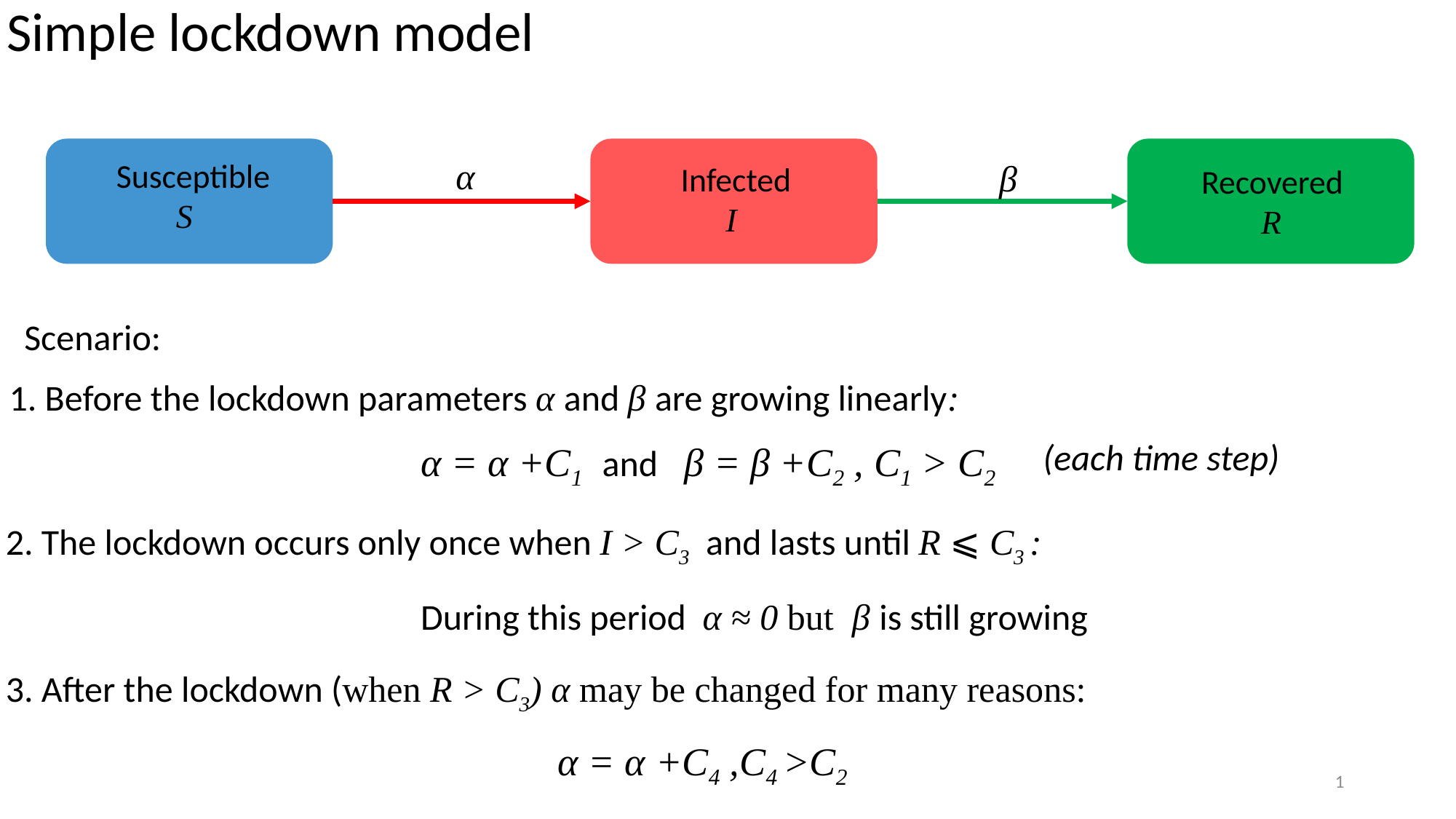

Simple lockdown model

α
Susceptible
        S
β
Infected
      I
Recovered
        R
Scenario:
1. Before the lockdown parameters α and β are growing linearly:
(each time step)
α = α +C1  and   β = β +C2 , C1 > C2
2. The lockdown occurs only once when I > C3  and lasts until R ⩽ C3 :
During this period  α ≈ 0 but  β is still growing
3. After the lockdown (when R > C3) α may be changed for many reasons:
α = α +C4 ,C4 >C2
1